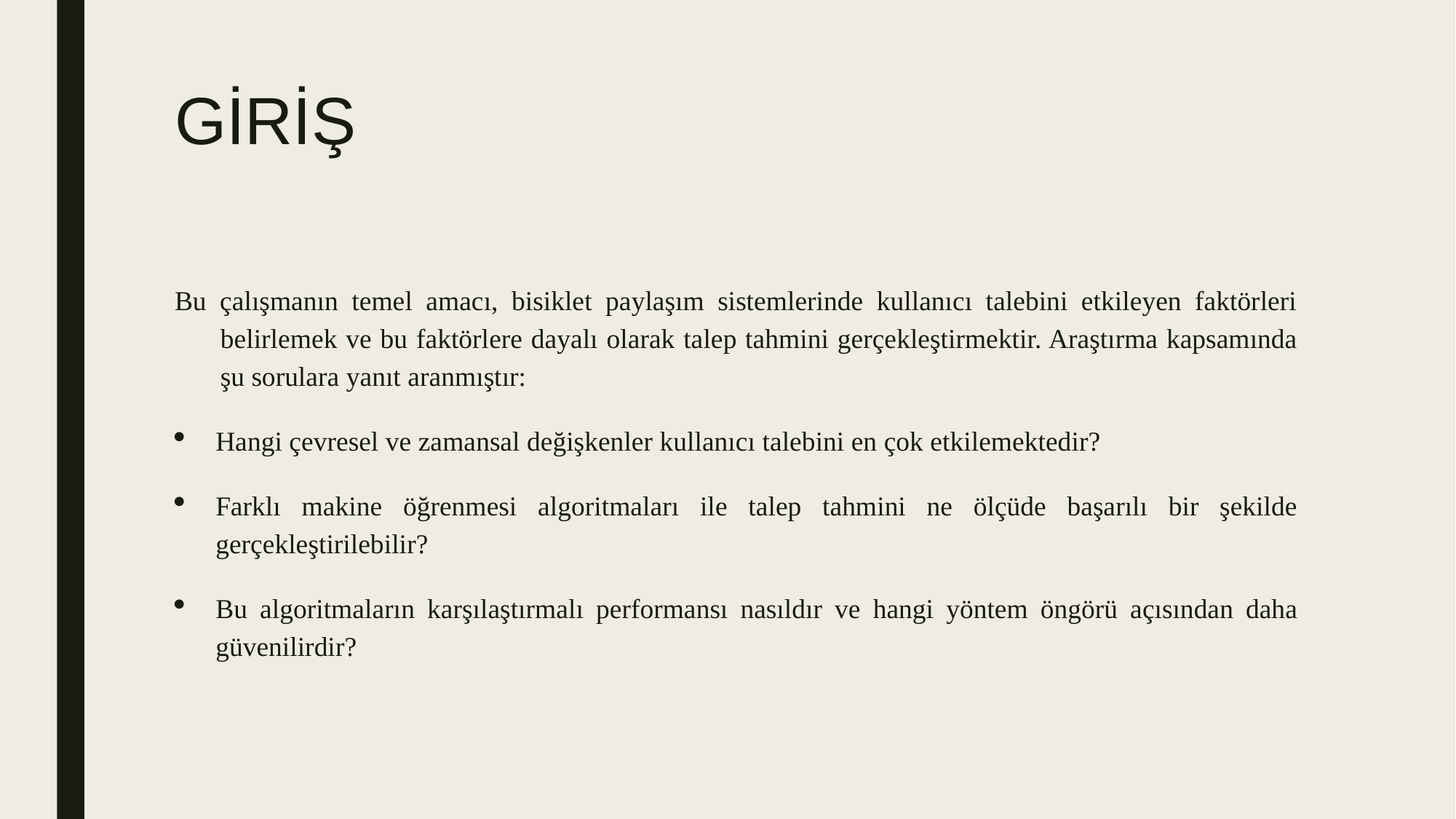

# GİRİŞ
Bu çalışmanın temel amacı, bisiklet paylaşım sistemlerinde kullanıcı talebini etkileyen faktörleri belirlemek ve bu faktörlere dayalı olarak talep tahmini gerçekleştirmektir. Araştırma kapsamında şu sorulara yanıt aranmıştır:
Hangi çevresel ve zamansal değişkenler kullanıcı talebini en çok etkilemektedir?
Farklı makine öğrenmesi algoritmaları ile talep tahmini ne ölçüde başarılı bir şekilde gerçekleştirilebilir?
Bu algoritmaların karşılaştırmalı performansı nasıldır ve hangi yöntem öngörü açısından daha güvenilirdir?